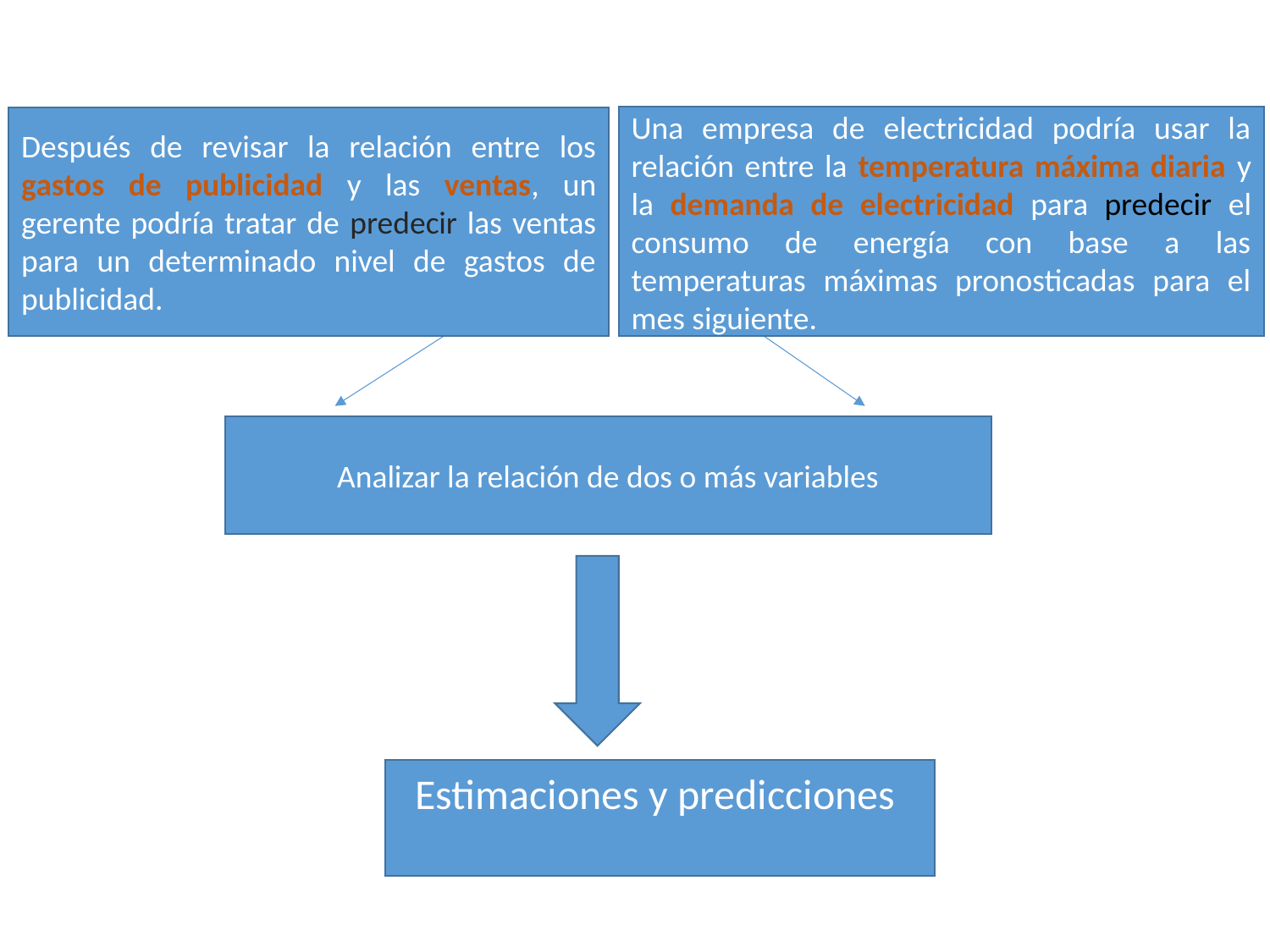

Una empresa de electricidad podría usar la relación entre la temperatura máxima diaria y la demanda de electricidad para predecir el consumo de energía con base a las temperaturas máximas pronosticadas para el mes siguiente.
Después de revisar la relación entre los gastos de publicidad y las ventas, un gerente podría tratar de predecir las ventas para un determinado nivel de gastos de publicidad.
Analizar la relación de dos o más variables

Estimaciones y predicciones